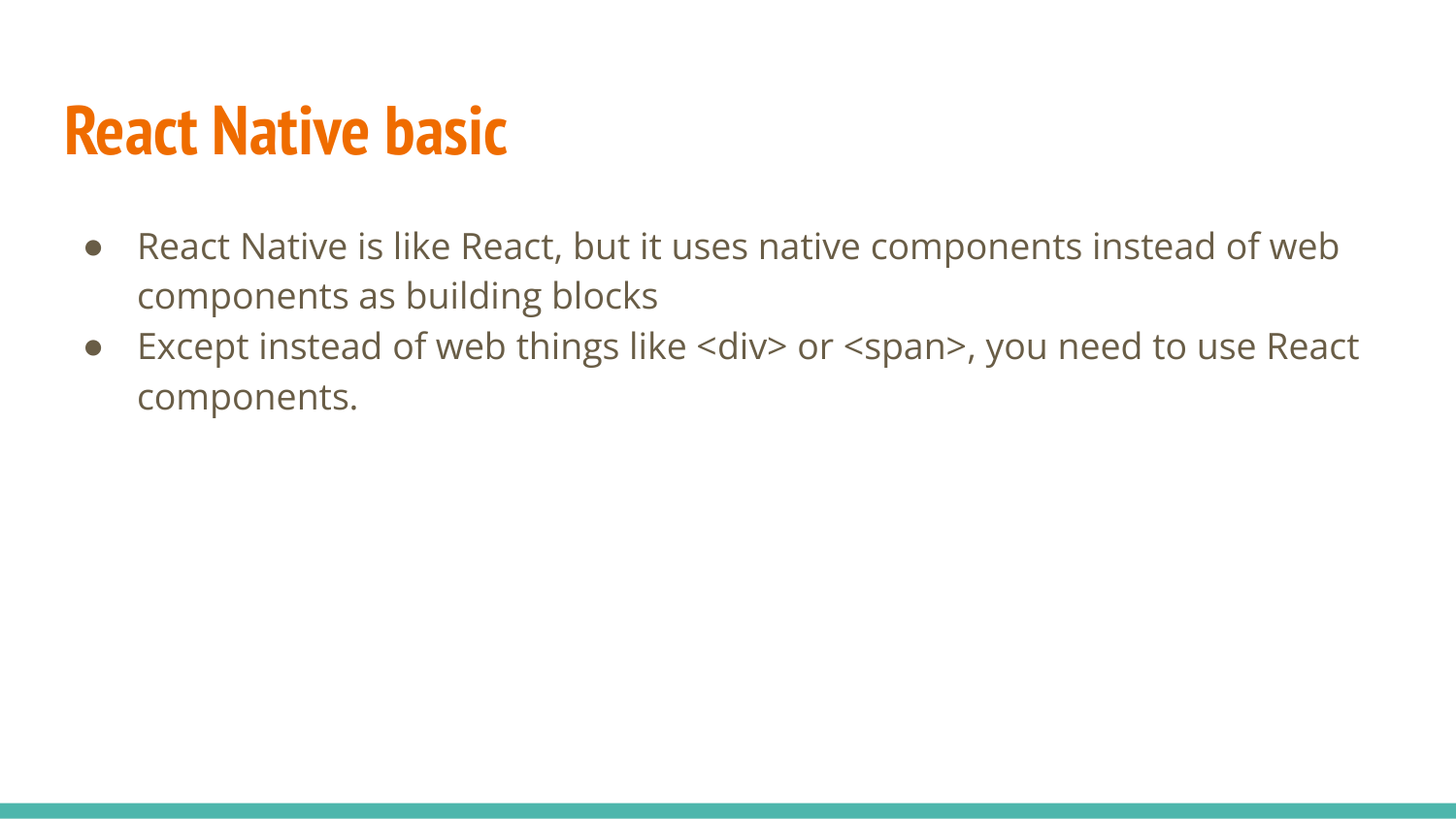

# React Native basic
React Native is like React, but it uses native components instead of web components as building blocks
Except instead of web things like <div> or <span>, you need to use React components.